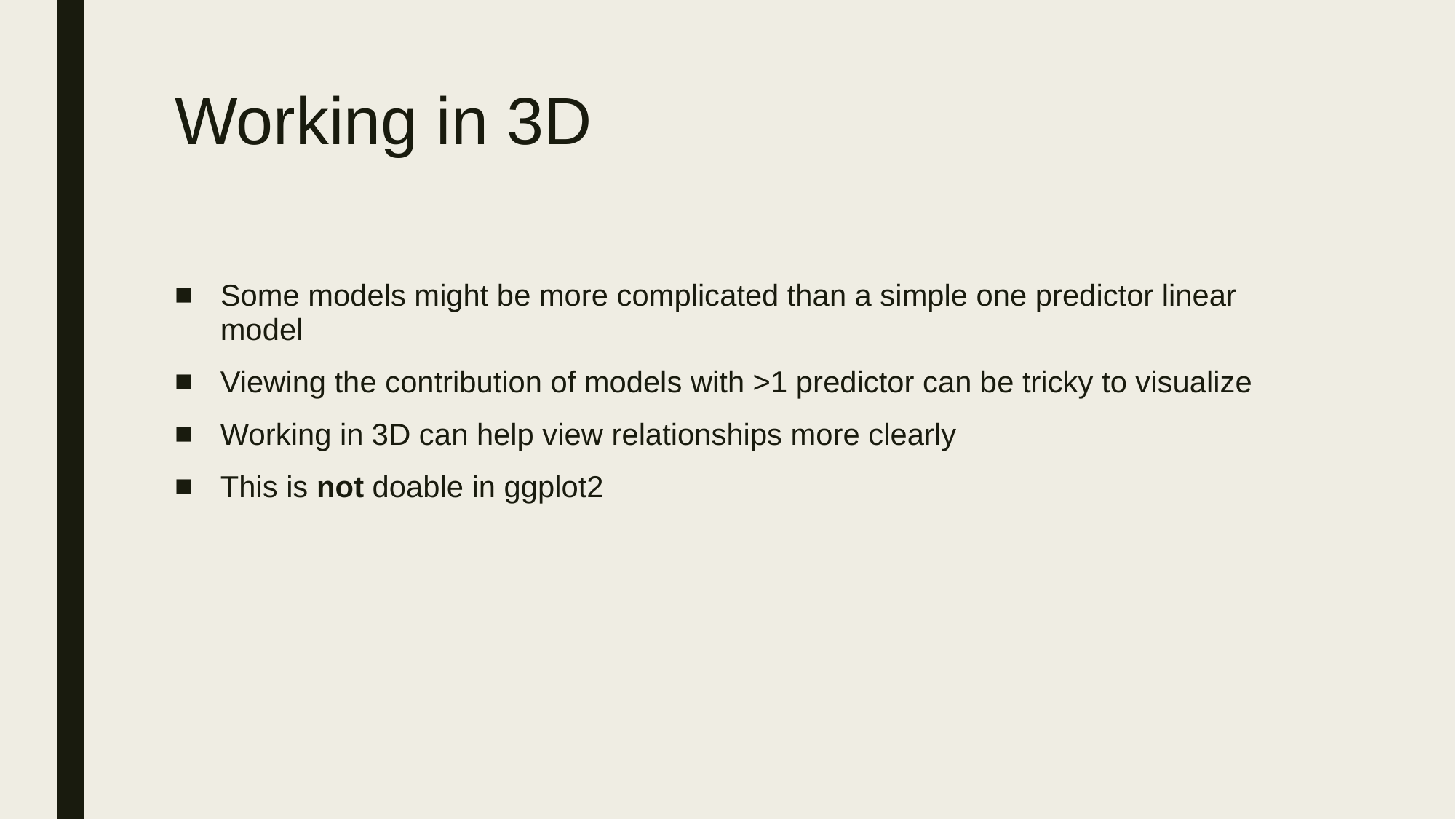

# Working in 3D
Some models might be more complicated than a simple one predictor linear model
Viewing the contribution of models with >1 predictor can be tricky to visualize
Working in 3D can help view relationships more clearly
This is not doable in ggplot2